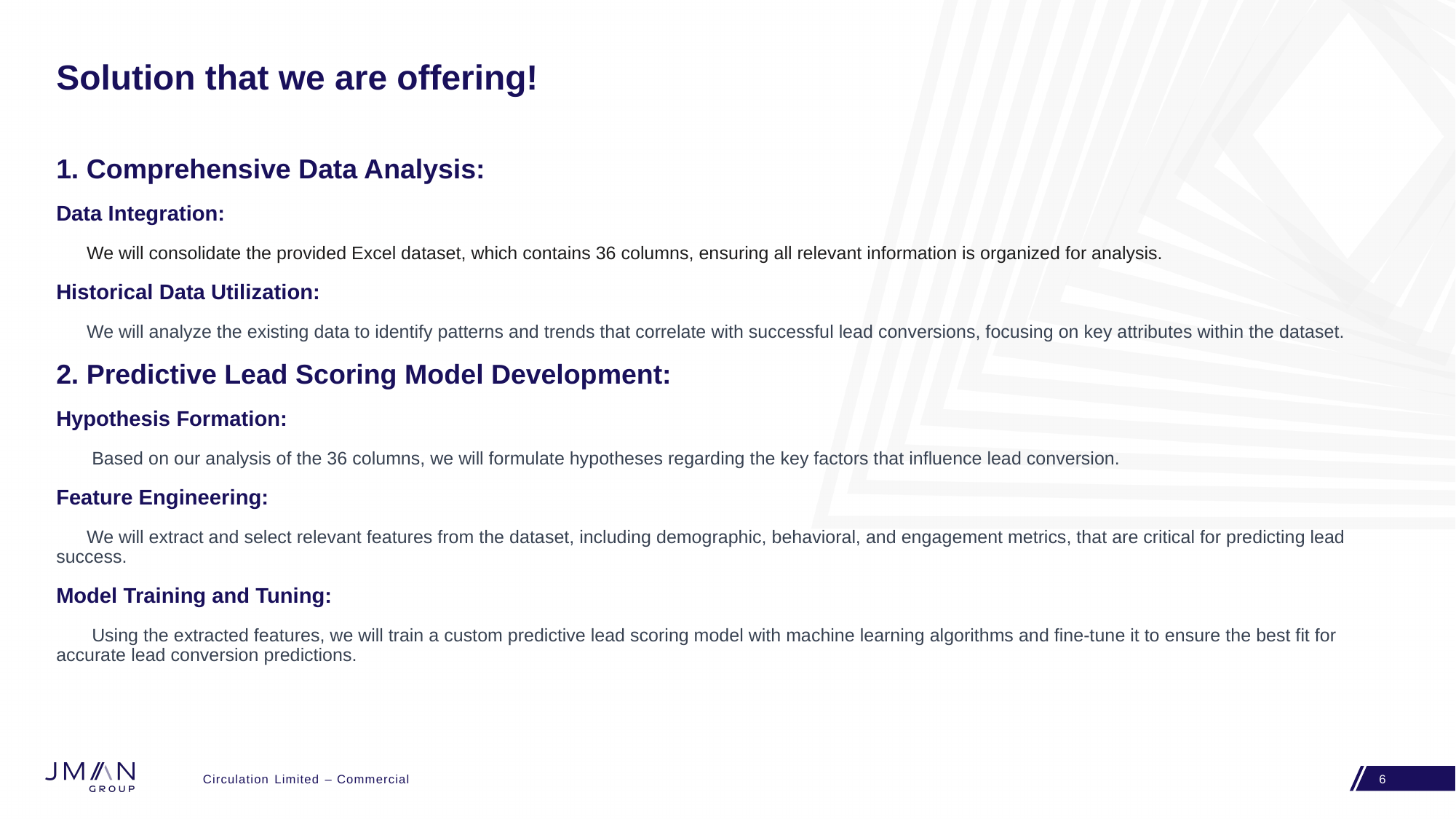

# Solution that we are offering!
1. Comprehensive Data Analysis:
Data Integration:
      We will consolidate the provided Excel dataset, which contains 36 columns, ensuring all relevant information is organized for analysis.
Historical Data Utilization:
      We will analyze the existing data to identify patterns and trends that correlate with successful lead conversions, focusing on key attributes within the dataset.
2. Predictive Lead Scoring Model Development:
Hypothesis Formation:
       Based on our analysis of the 36 columns, we will formulate hypotheses regarding the key factors that influence lead conversion.
Feature Engineering:
      We will extract and select relevant features from the dataset, including demographic, behavioral, and engagement metrics, that are critical for predicting lead success.
Model Training and Tuning:
       Using the extracted features, we will train a custom predictive lead scoring model with machine learning algorithms and fine-tune it to ensure the best fit for accurate lead conversion predictions.